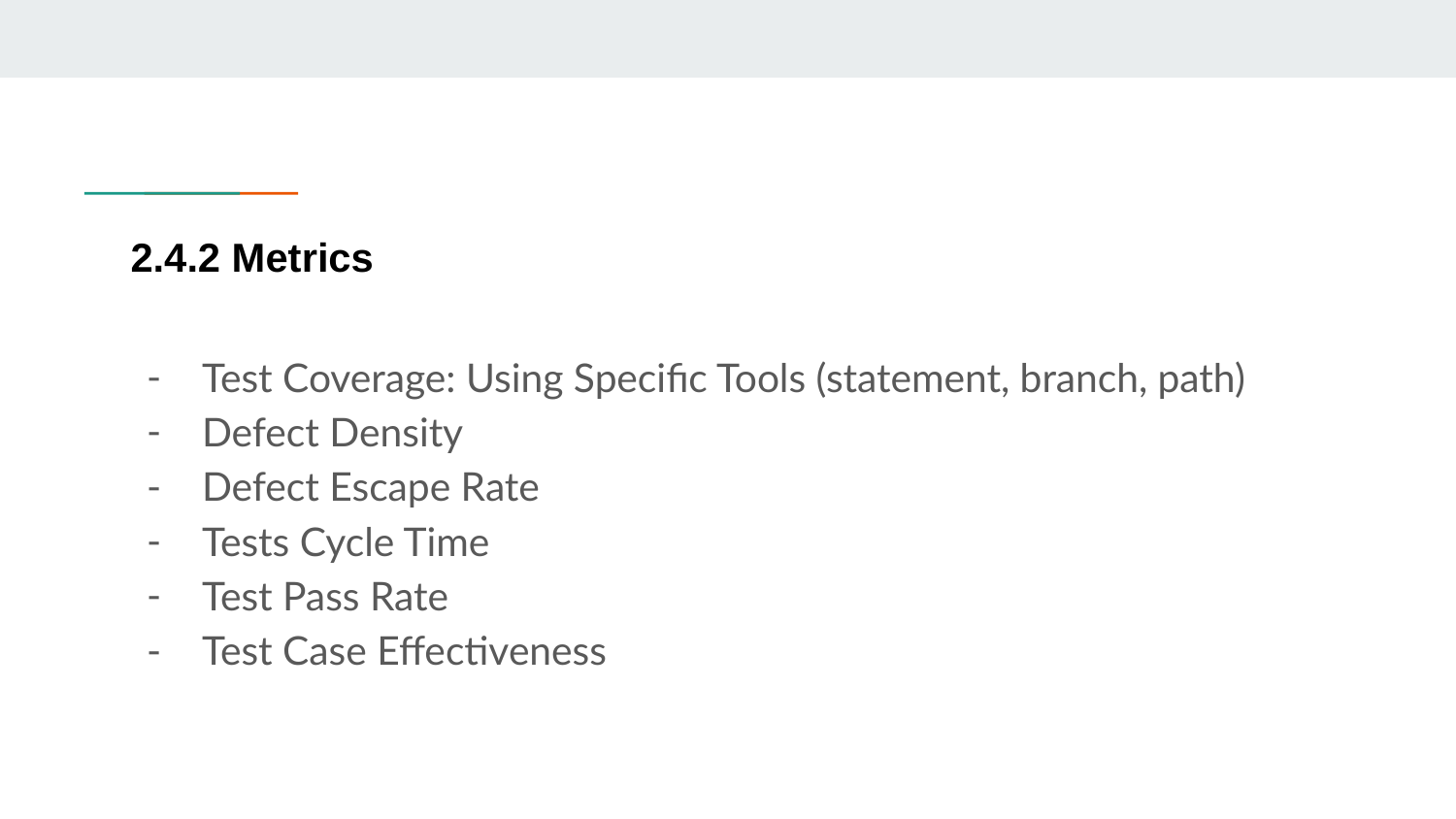

# 2.4.2 Metrics
Test Coverage: Using Specific Tools (statement, branch, path)
Defect Density
Defect Escape Rate
Tests Cycle Time
Test Pass Rate
Test Case Effectiveness